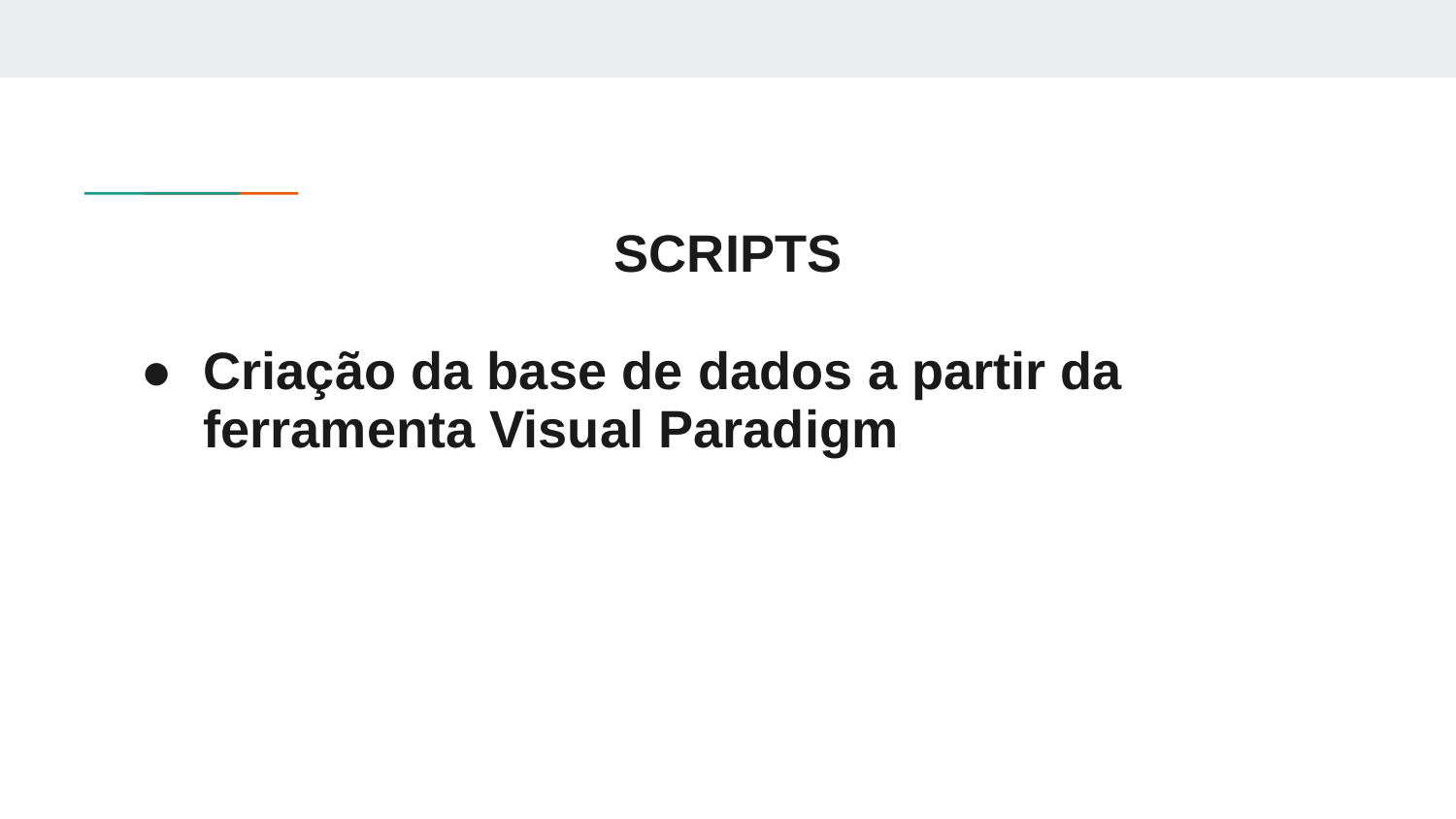

# SCRIPTS

Criação da base de dados a partir da ferramenta Visual Paradigm